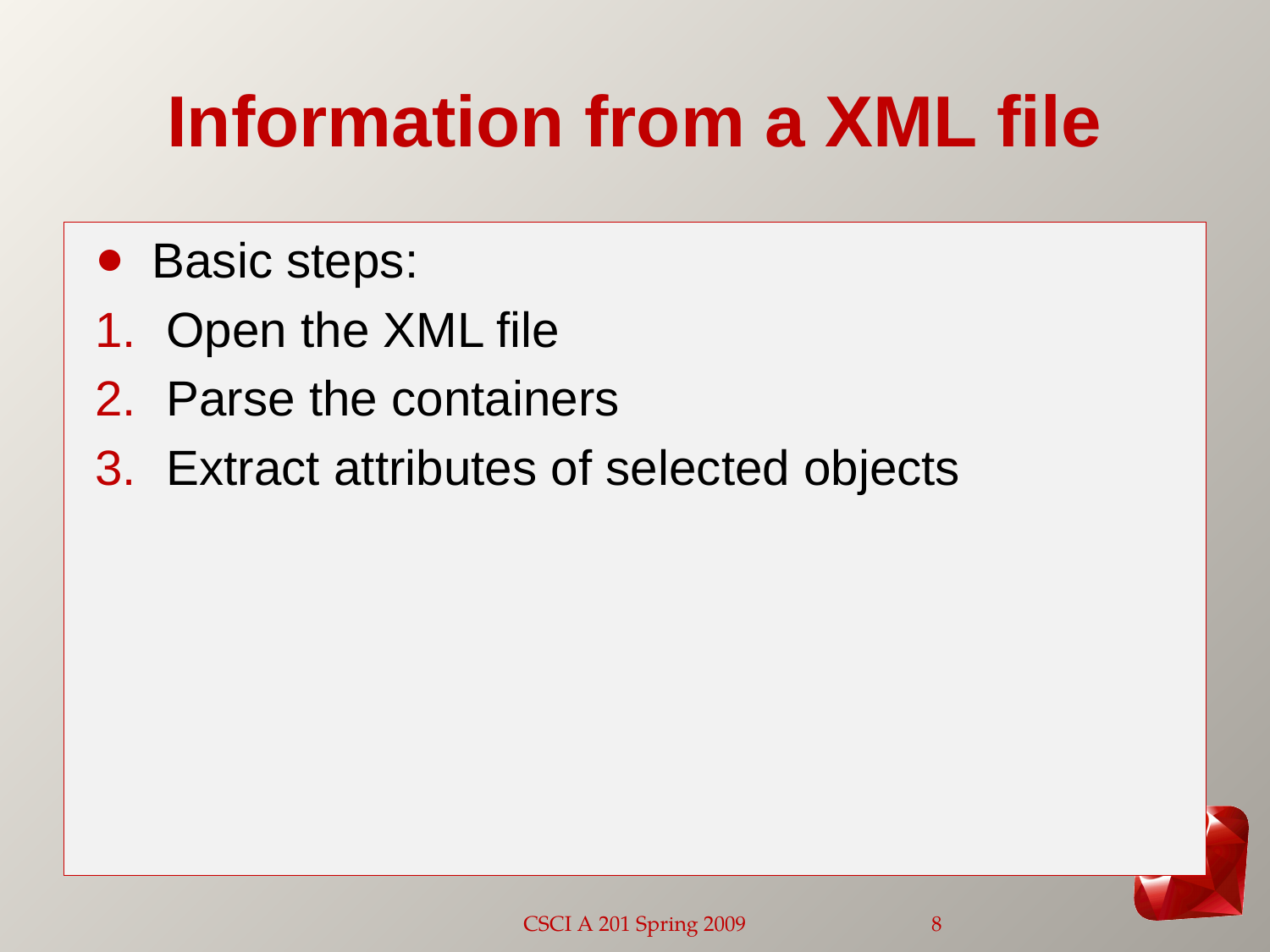

# Information from a XML file
Basic steps:
Open the XML file
Parse the containers
Extract attributes of selected objects

CSCI A 201 Spring 2009
8